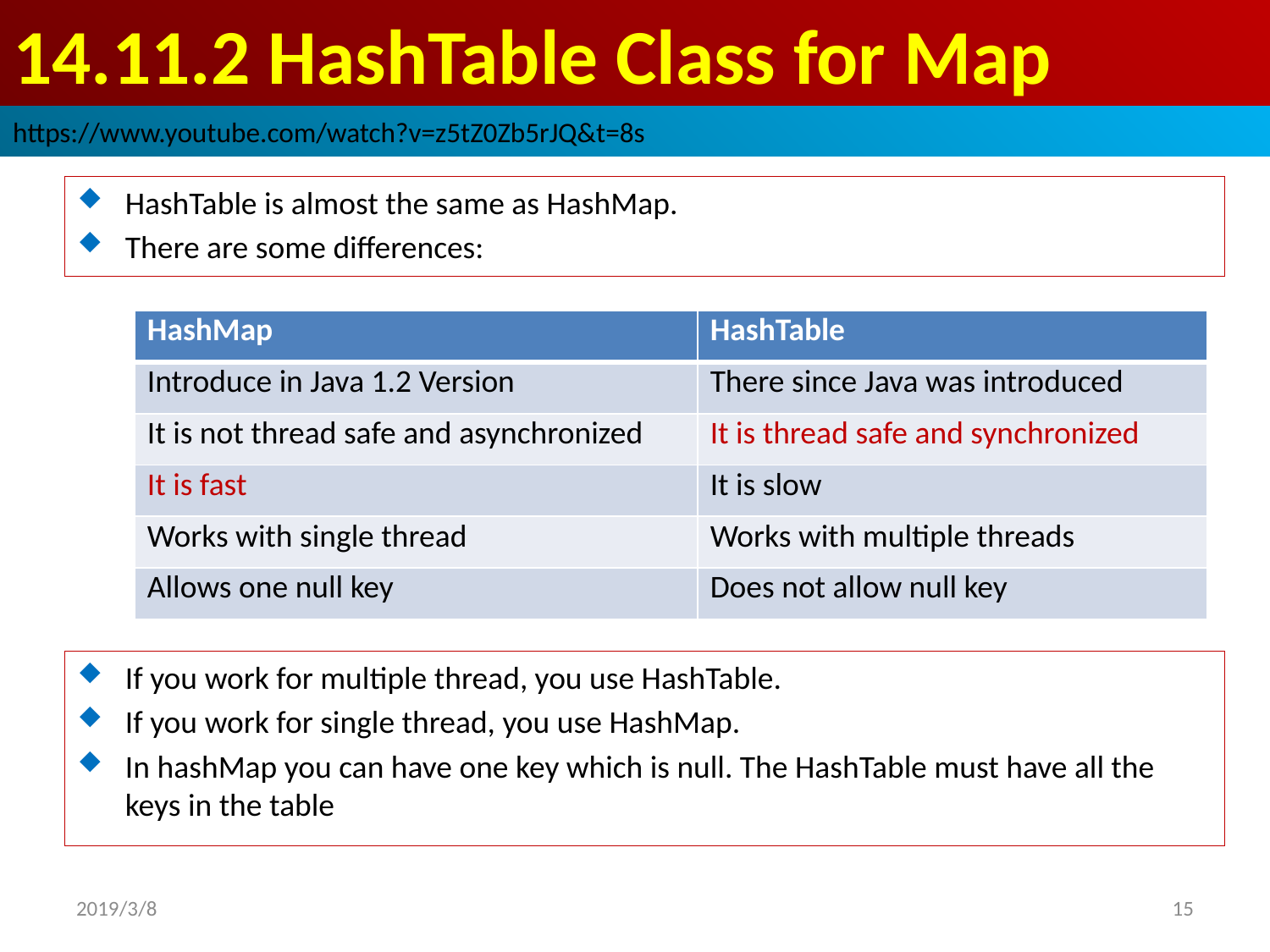

# 14.11.2 HashTable Class for Map
https://www.youtube.com/watch?v=z5tZ0Zb5rJQ&t=8s
HashTable is almost the same as HashMap.
There are some differences:
| HashMap | HashTable |
| --- | --- |
| Introduce in Java 1.2 Version | There since Java was introduced |
| It is not thread safe and asynchronized | It is thread safe and synchronized |
| It is fast | It is slow |
| Works with single thread | Works with multiple threads |
| Allows one null key | Does not allow null key |
If you work for multiple thread, you use HashTable.
If you work for single thread, you use HashMap.
In hashMap you can have one key which is null. The HashTable must have all the keys in the table
2019/3/8
15